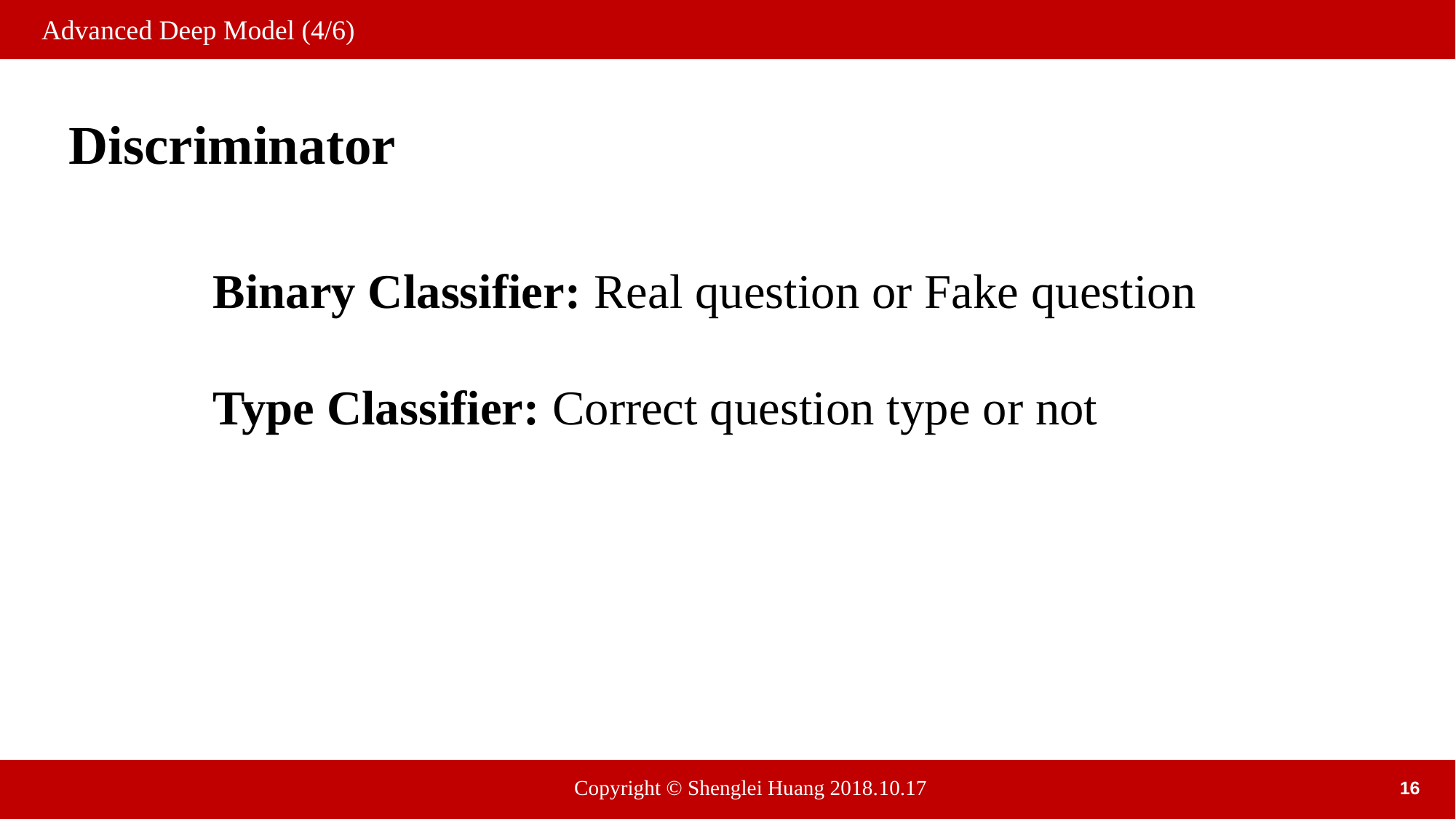

Advanced Deep Model (4/6)
Discriminator
Binary Classifier: Real question or Fake question

Type Classifier: Correct question type or not

16
Copyright © Shenglei Huang 2018.10.17